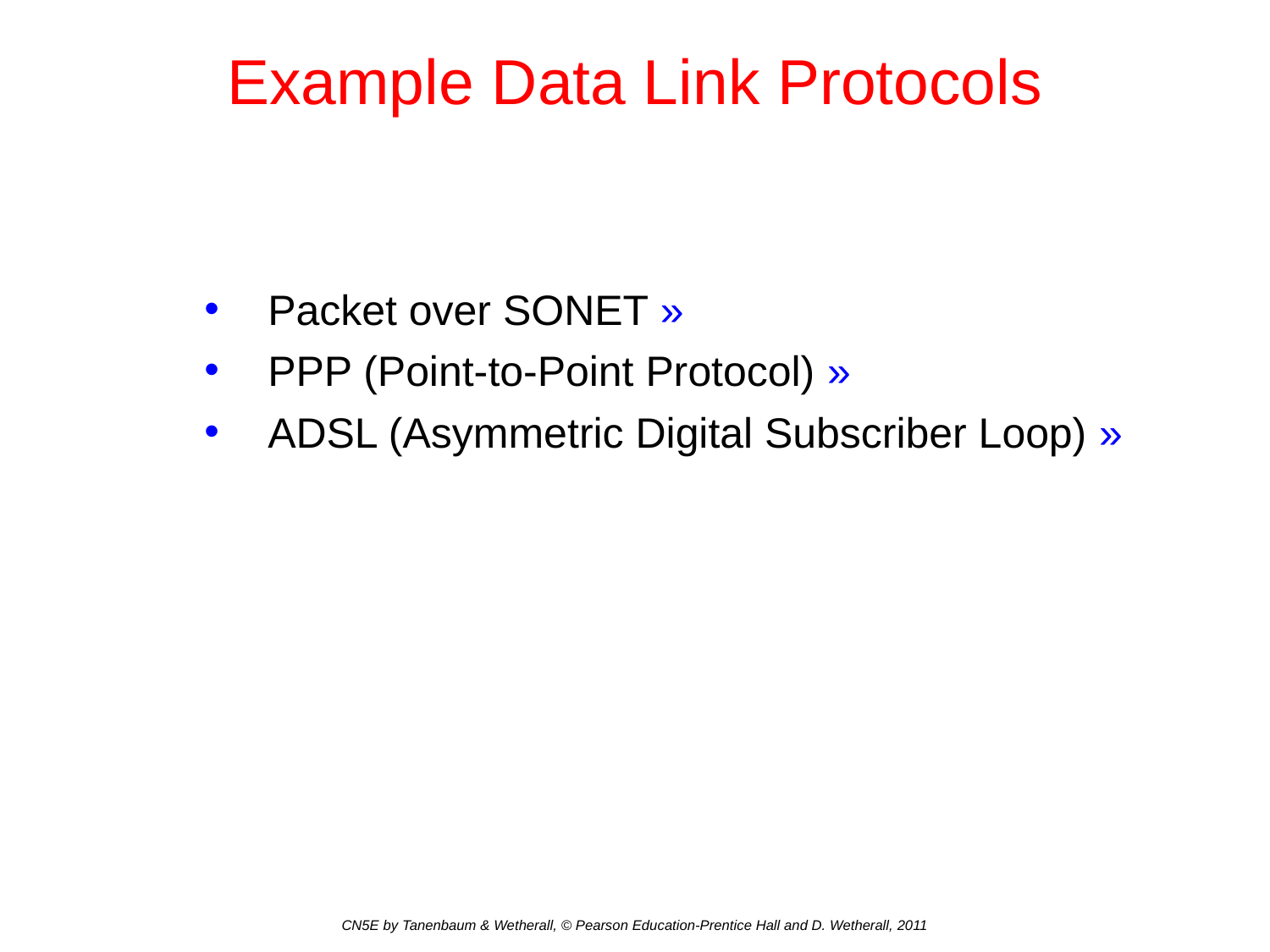

# Example Data Link Protocols
Packet over SONET »
PPP (Point-to-Point Protocol) »
ADSL (Asymmetric Digital Subscriber Loop) »
CN5E by Tanenbaum & Wetherall, © Pearson Education-Prentice Hall and D. Wetherall, 2011